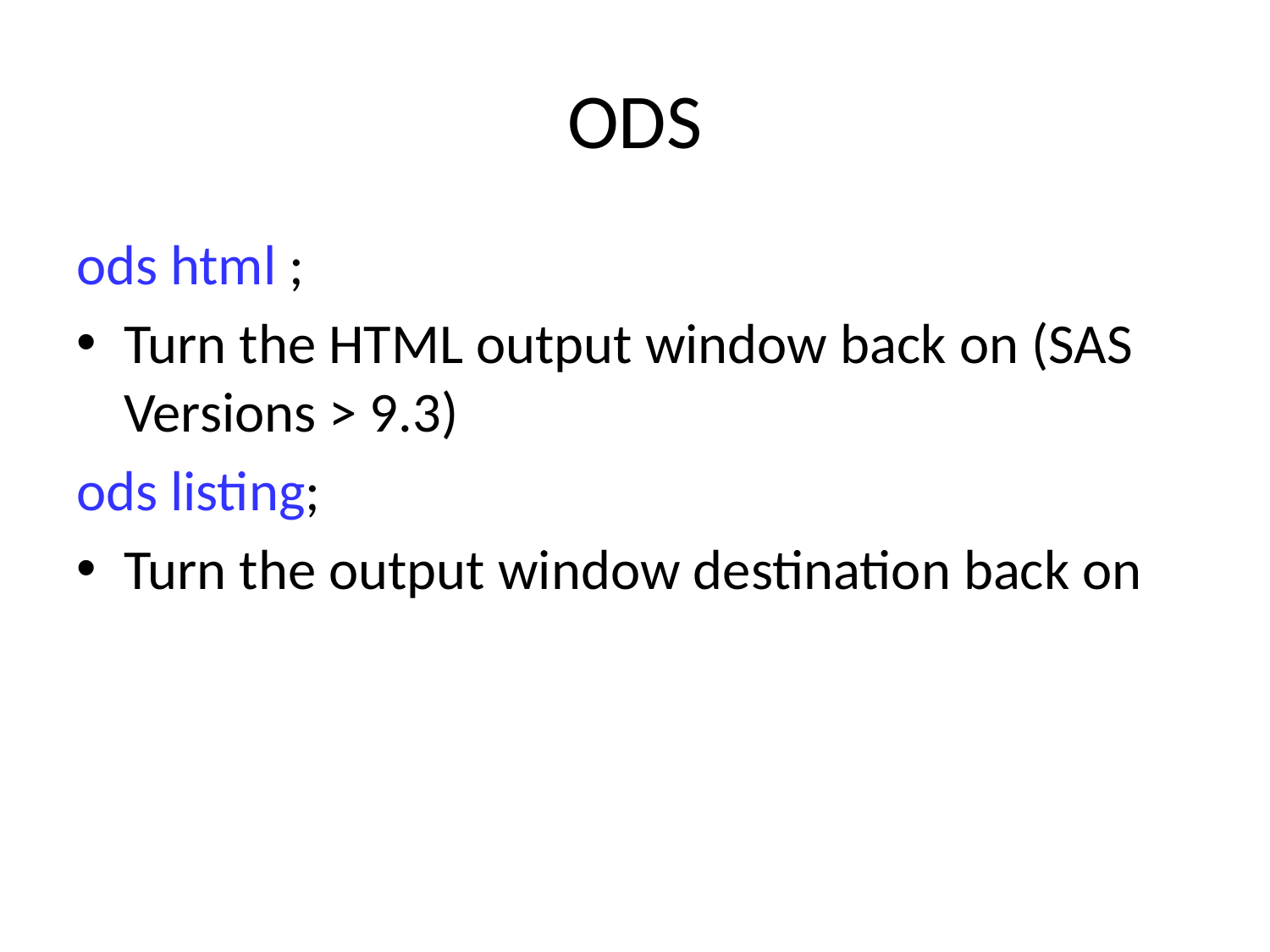

# ODS
ods html ;
Turn the HTML output window back on (SAS Versions > 9.3)
ods listing;
Turn the output window destination back on